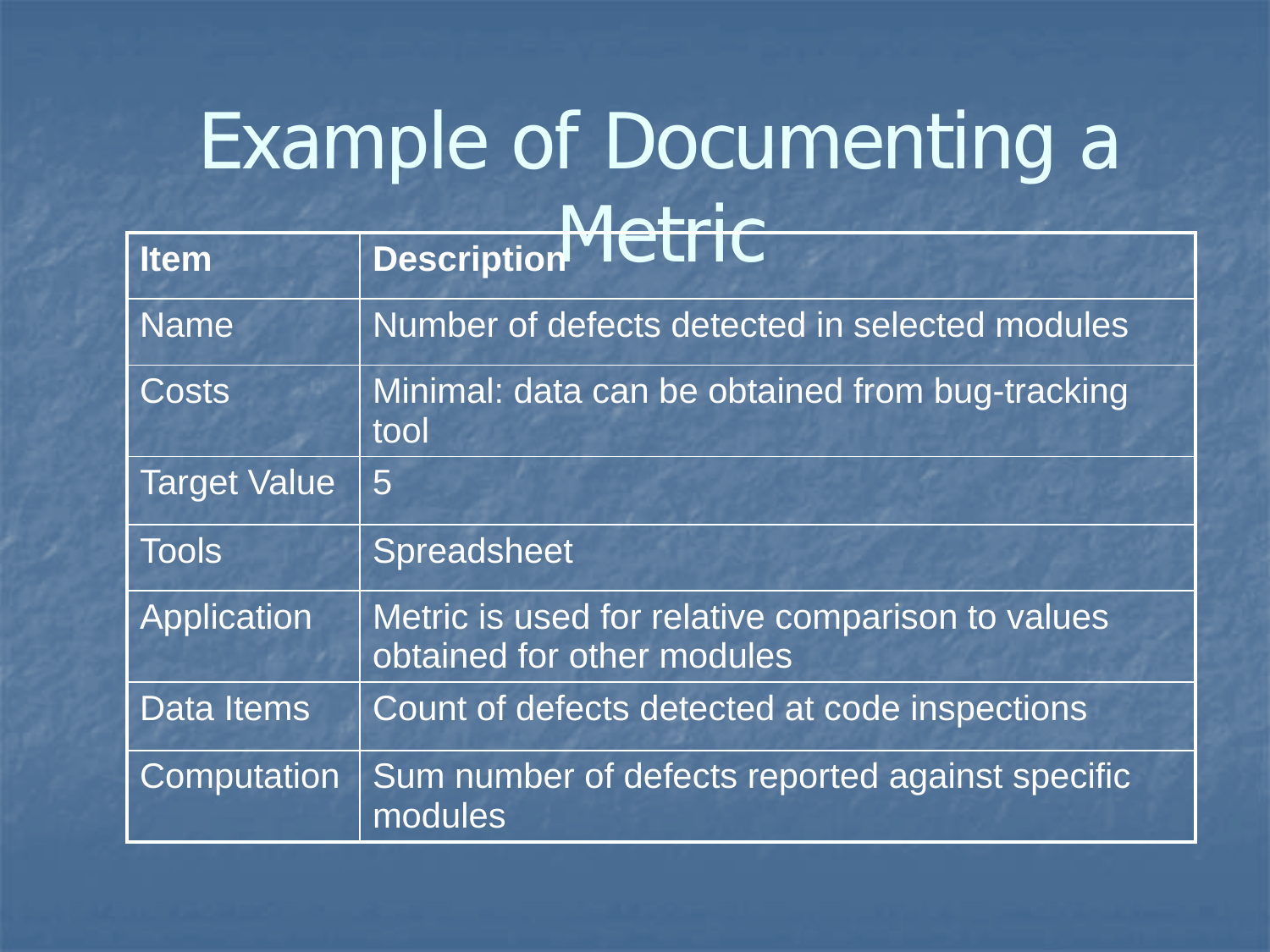

# Example of Documenting a Metric
| Item | Description |
| --- | --- |
| Name | Number of defects detected in selected modules |
| Costs | Minimal: data can be obtained from bug-tracking tool |
| Target Value | 5 |
| Tools | Spreadsheet |
| Application | Metric is used for relative comparison to values obtained for other modules |
| Data Items | Count of defects detected at code inspections |
| Computation | Sum number of defects reported against specific modules |